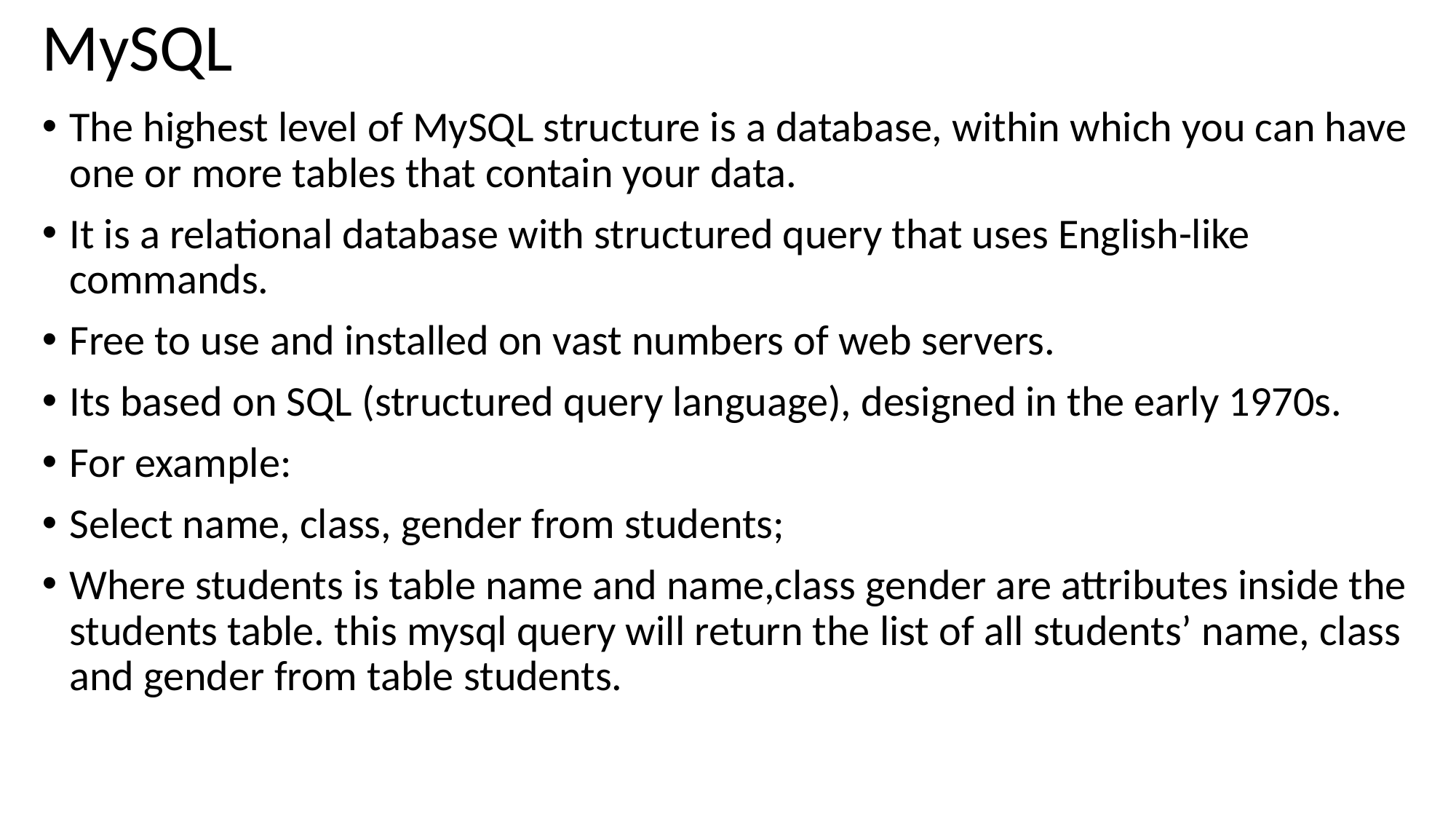

# MySQL
The highest level of MySQL structure is a database, within which you can have one or more tables that contain your data.
It is a relational database with structured query that uses English-like commands.
Free to use and installed on vast numbers of web servers.
Its based on SQL (structured query language), designed in the early 1970s.
For example:
Select name, class, gender from students;
Where students is table name and name,class gender are attributes inside the students table. this mysql query will return the list of all students’ name, class and gender from table students.